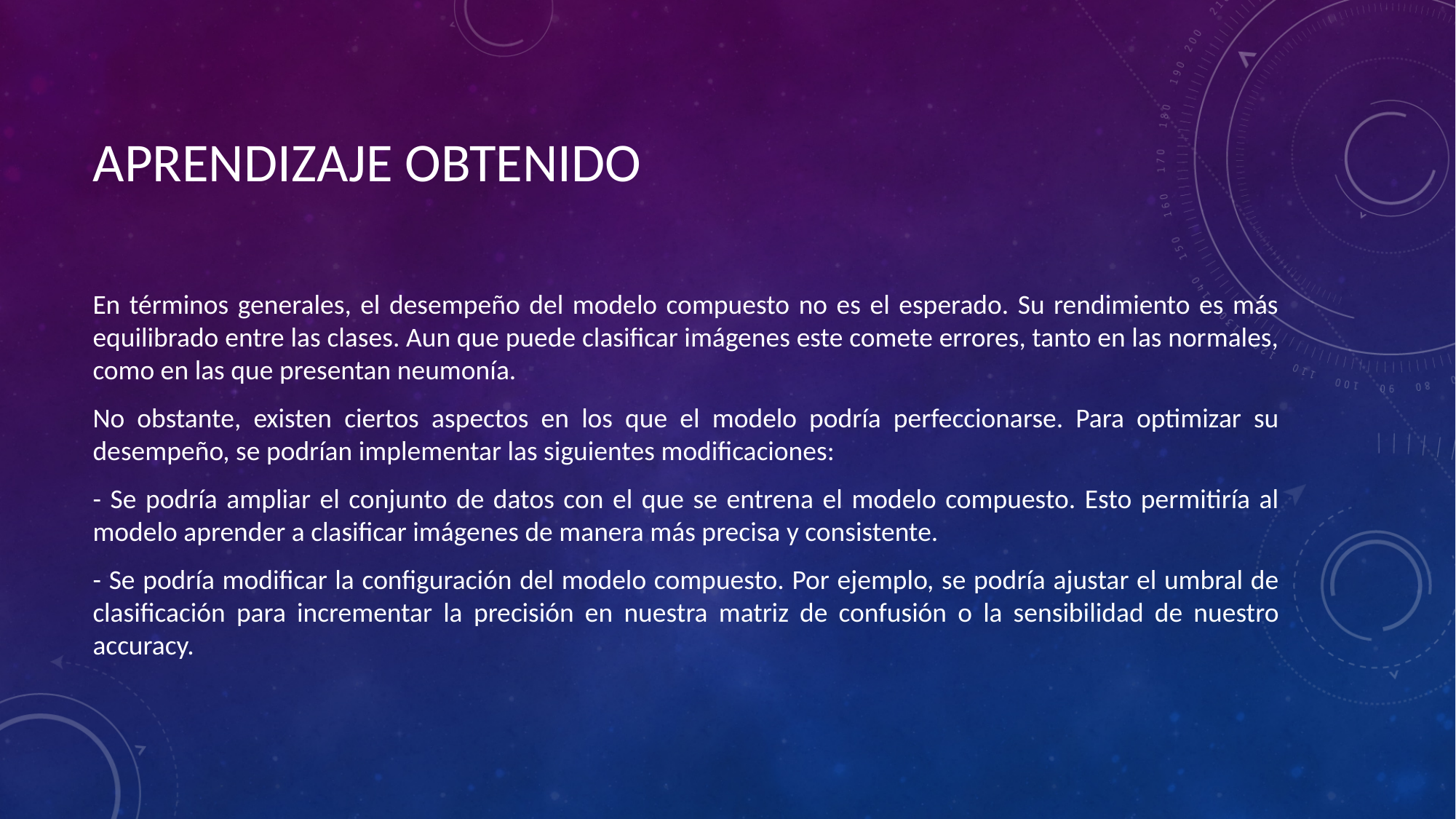

# Aprendizaje obtenido
En términos generales, el desempeño del modelo compuesto no es el esperado. Su rendimiento es más equilibrado entre las clases. Aun que puede clasificar imágenes este comete errores, tanto en las normales, como en las que presentan neumonía.
No obstante, existen ciertos aspectos en los que el modelo podría perfeccionarse. Para optimizar su desempeño, se podrían implementar las siguientes modificaciones:
- Se podría ampliar el conjunto de datos con el que se entrena el modelo compuesto. Esto permitiría al modelo aprender a clasificar imágenes de manera más precisa y consistente.
- Se podría modificar la configuración del modelo compuesto. Por ejemplo, se podría ajustar el umbral de clasificación para incrementar la precisión en nuestra matriz de confusión o la sensibilidad de nuestro accuracy.